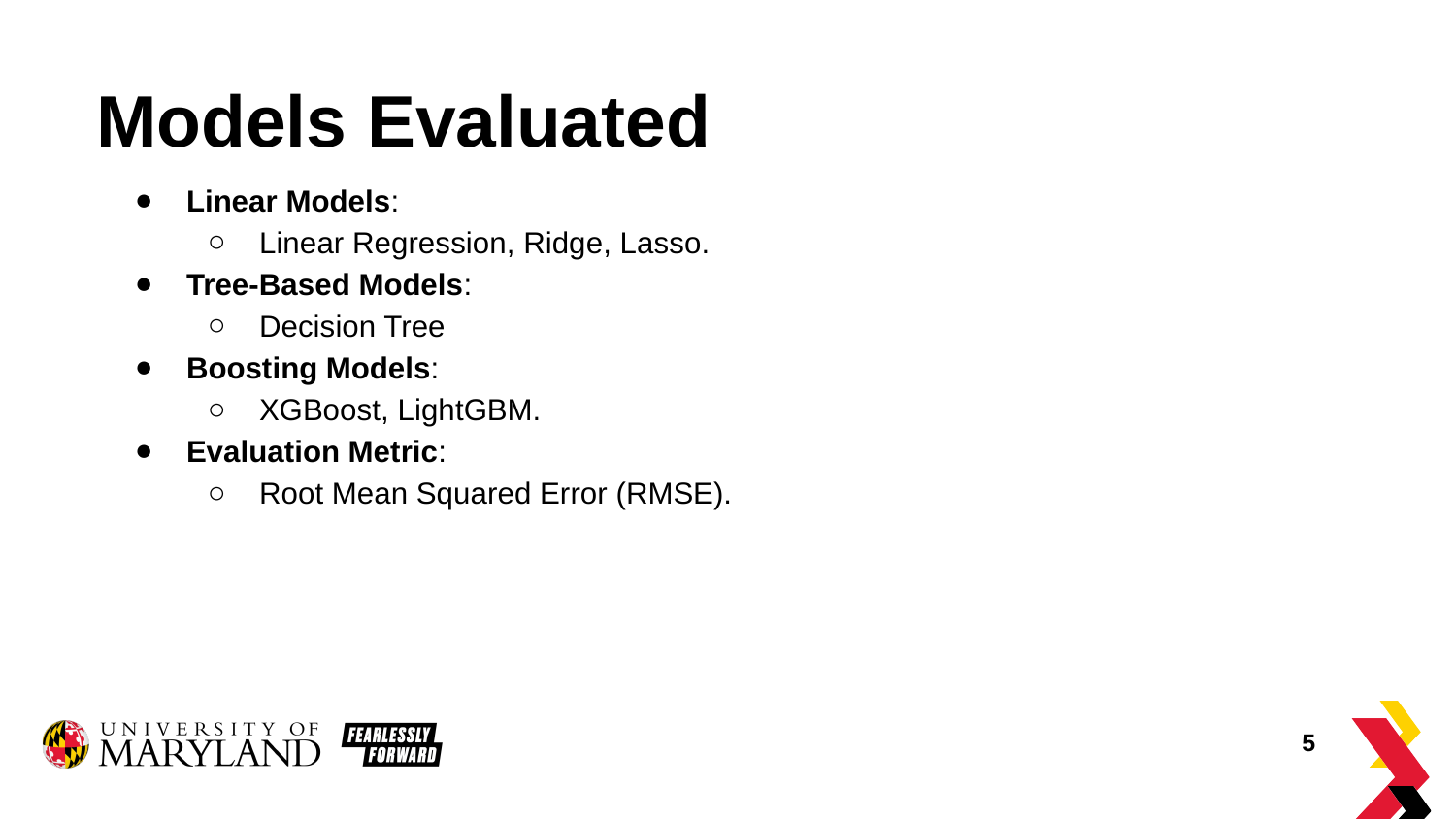

# Models Evaluated
Linear Models:
Linear Regression, Ridge, Lasso.
Tree-Based Models:
Decision Tree
Boosting Models:
XGBoost, LightGBM.
Evaluation Metric:
Root Mean Squared Error (RMSE).

5